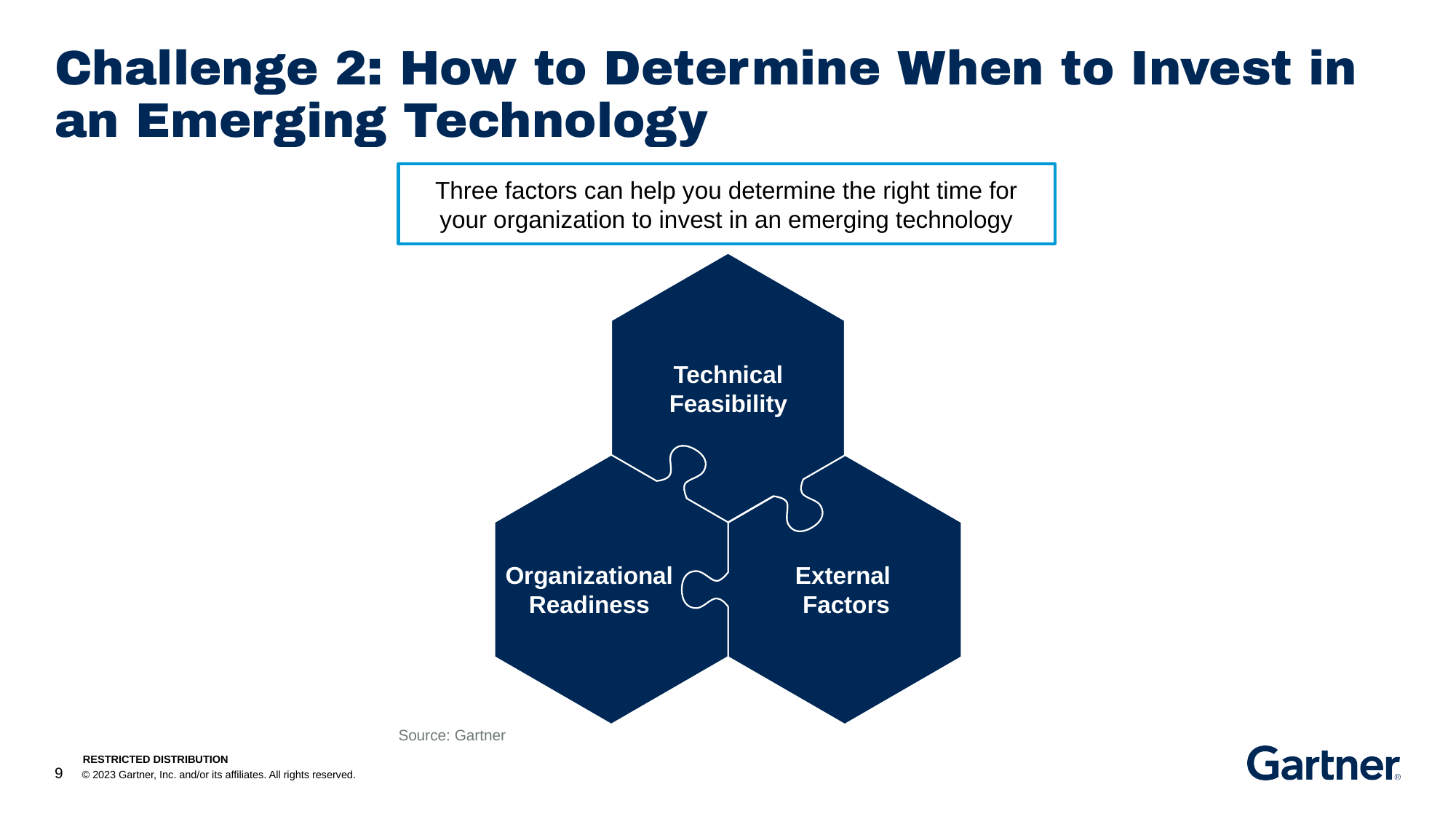

# Challenge 2: How to Determine When to Invest in an Emerging Technology
Three factors can help you determine the right time for your organization to invest in an emerging technology

Technical Feasibility

Organizational Readiness
External
Factors
Source: Gartner